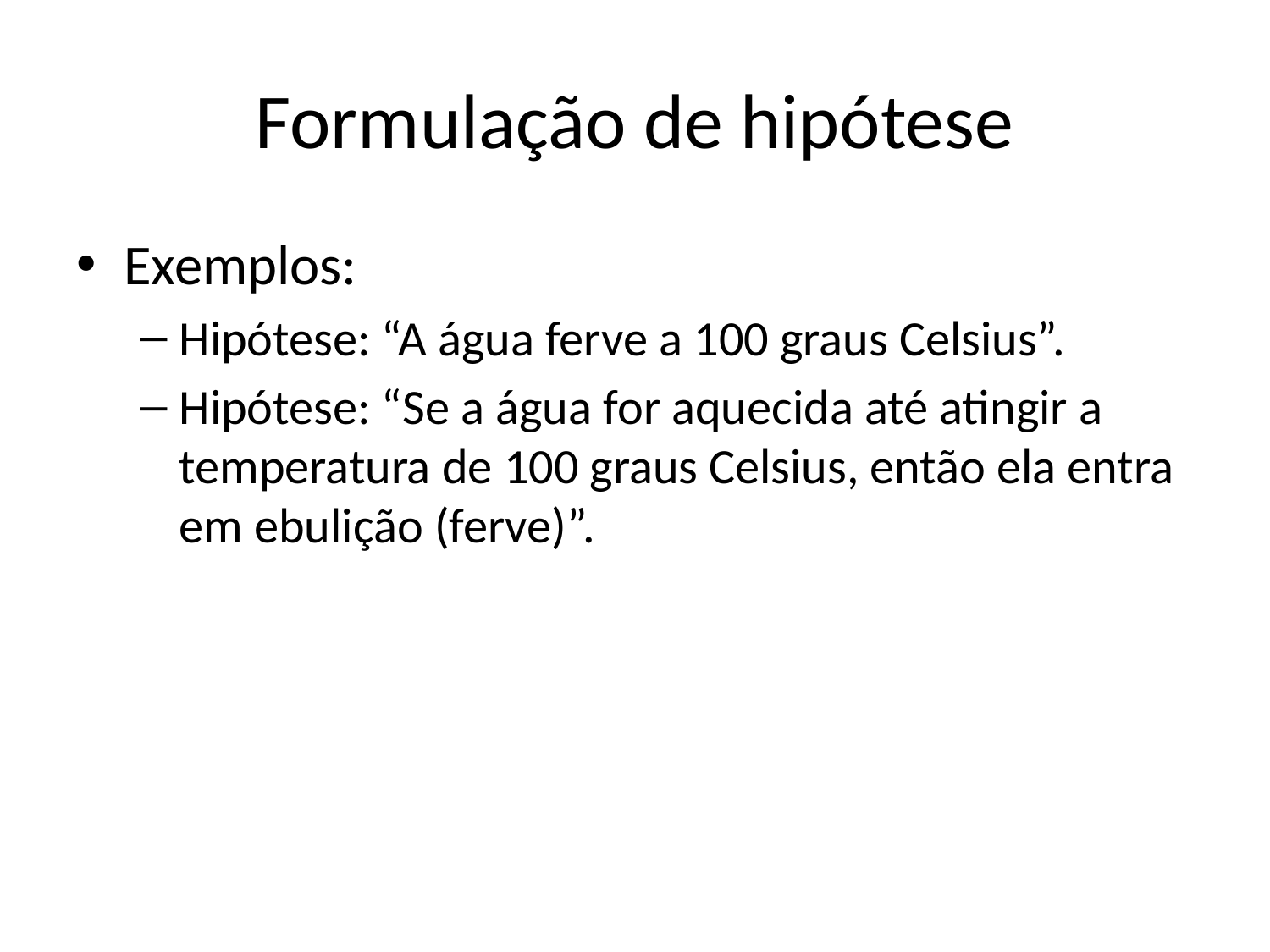

# Formulação de hipótese
Exemplos:
Hipótese: “A água ferve a 100 graus Celsius”.
Hipótese: “Se a água for aquecida até atingir a temperatura de 100 graus Celsius, então ela entra em ebulição (ferve)”.